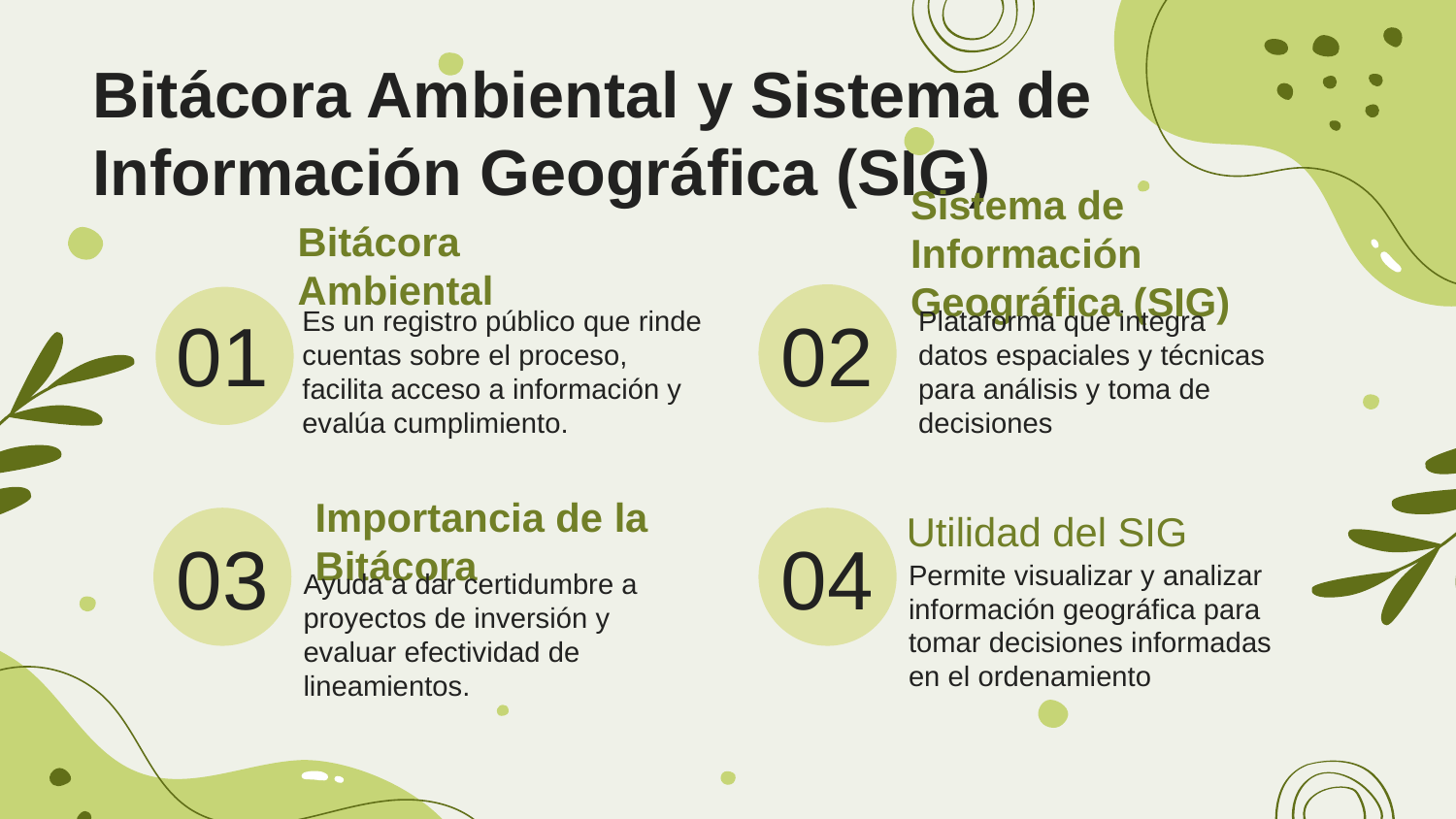

# Bitácora Ambiental y Sistema de Información Geográfica (SIG)

Bitácora Ambiental
Sistema de Información Geográfica (SIG)

Es un registro público que rinde cuentas sobre el proceso, facilita acceso a información y evalúa cumplimiento.
Plataforma que integra datos espaciales y técnicas para análisis y toma de decisiones
01
02
Utilidad del SIG

03
04
Importancia de la Bitácora
Permite visualizar y analizar información geográfica para tomar decisiones informadas en el ordenamiento
Ayuda a dar certidumbre a proyectos de inversión y evaluar efectividad de lineamientos.